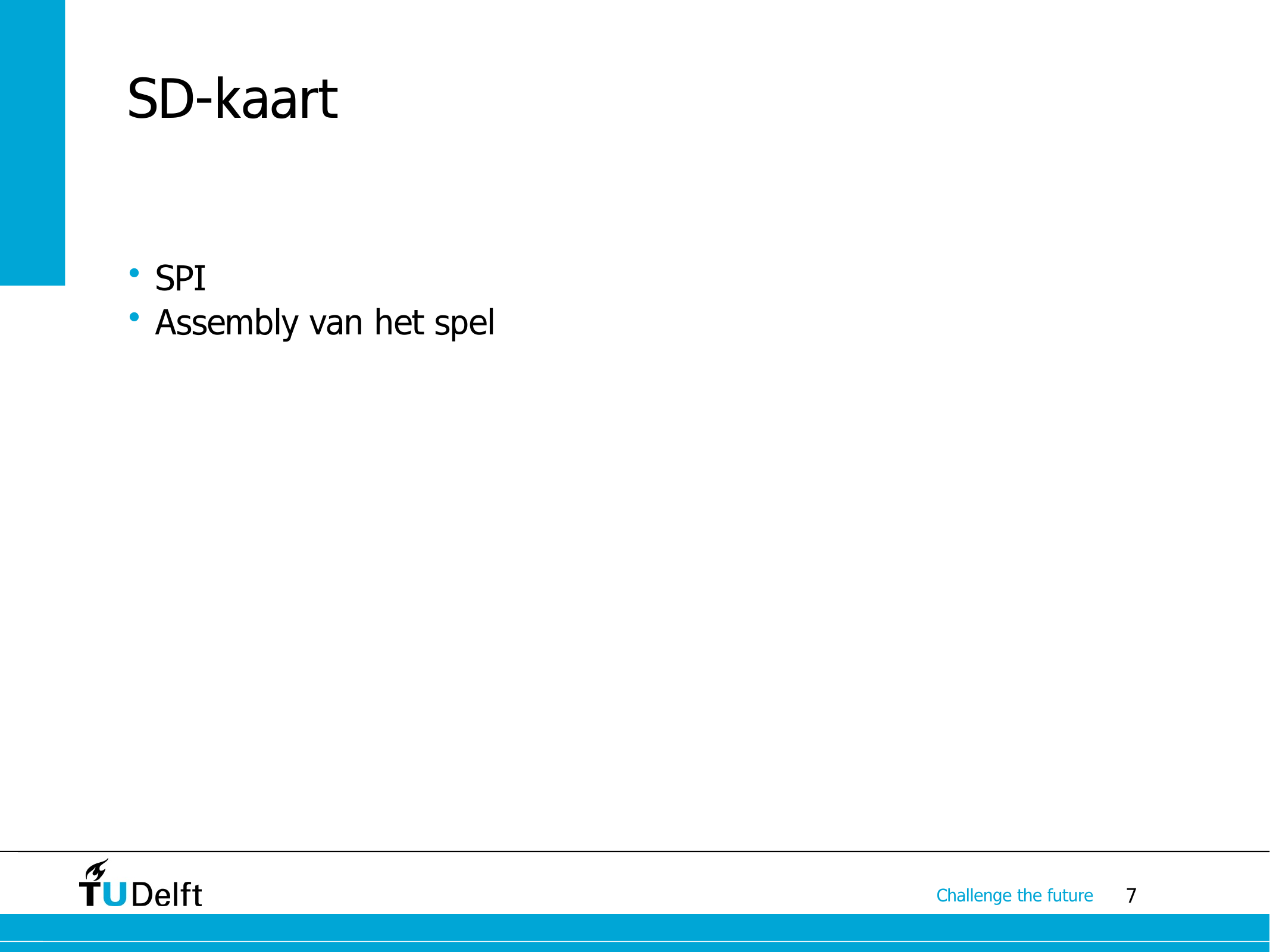

# SD-kaart
SPI
Assembly van het spel